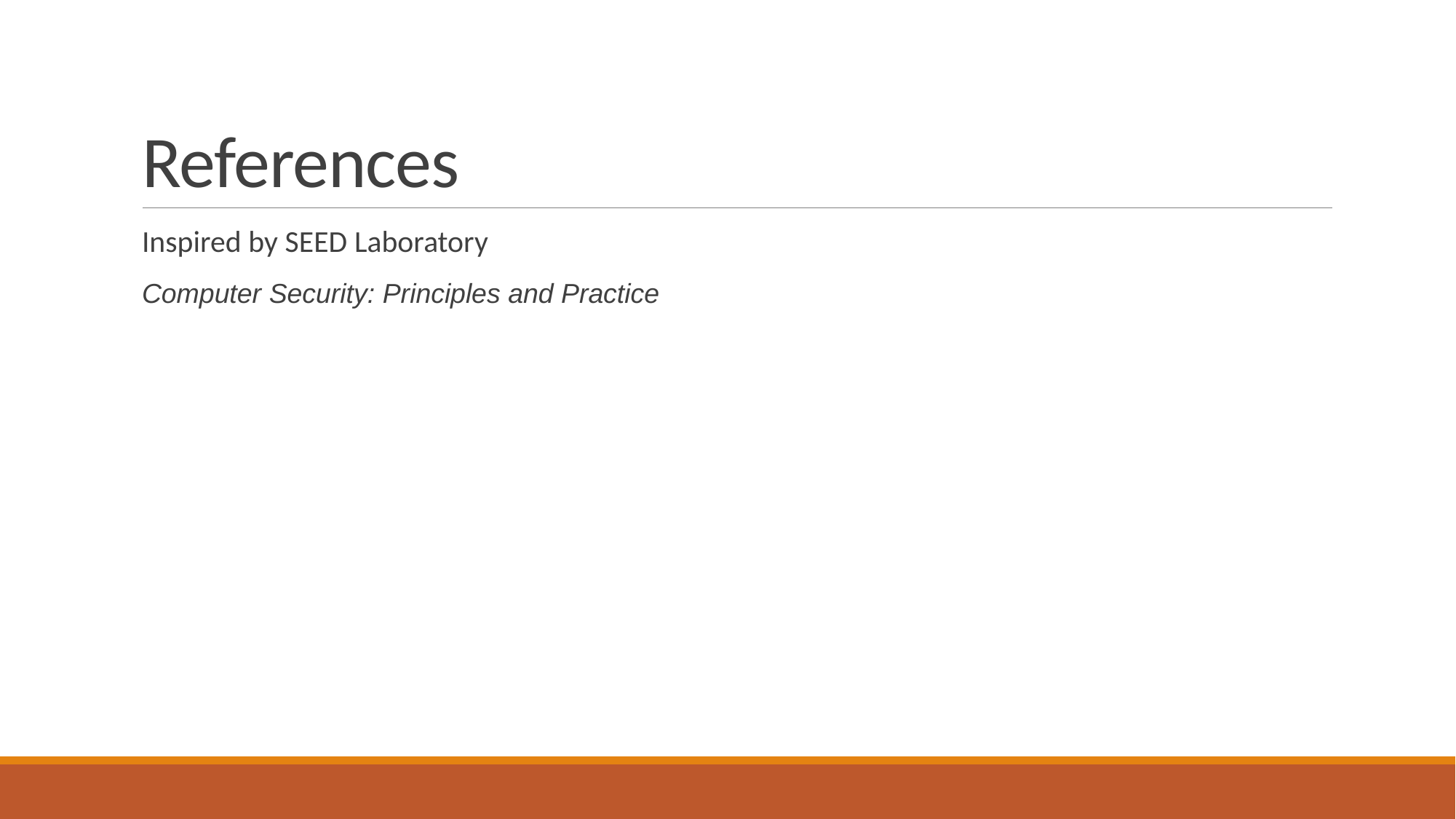

# References
Inspired by SEED Laboratory
Computer Security: Principles and Practice